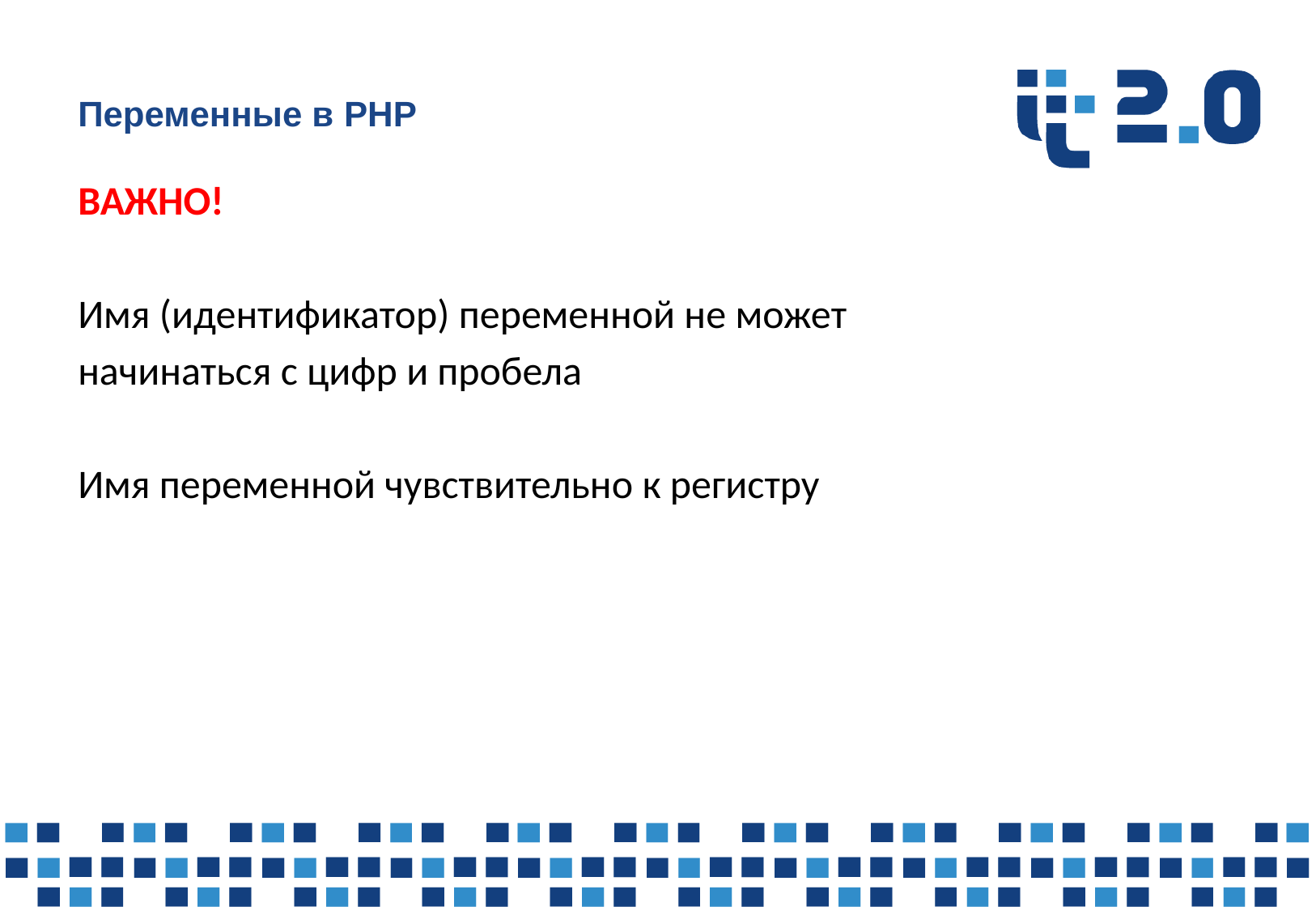

# Переменные в PHP
ВАЖНО!

Имя (идентификатор) переменной не может
начинаться с цифр и пробела

Имя переменной чувствительно к регистру